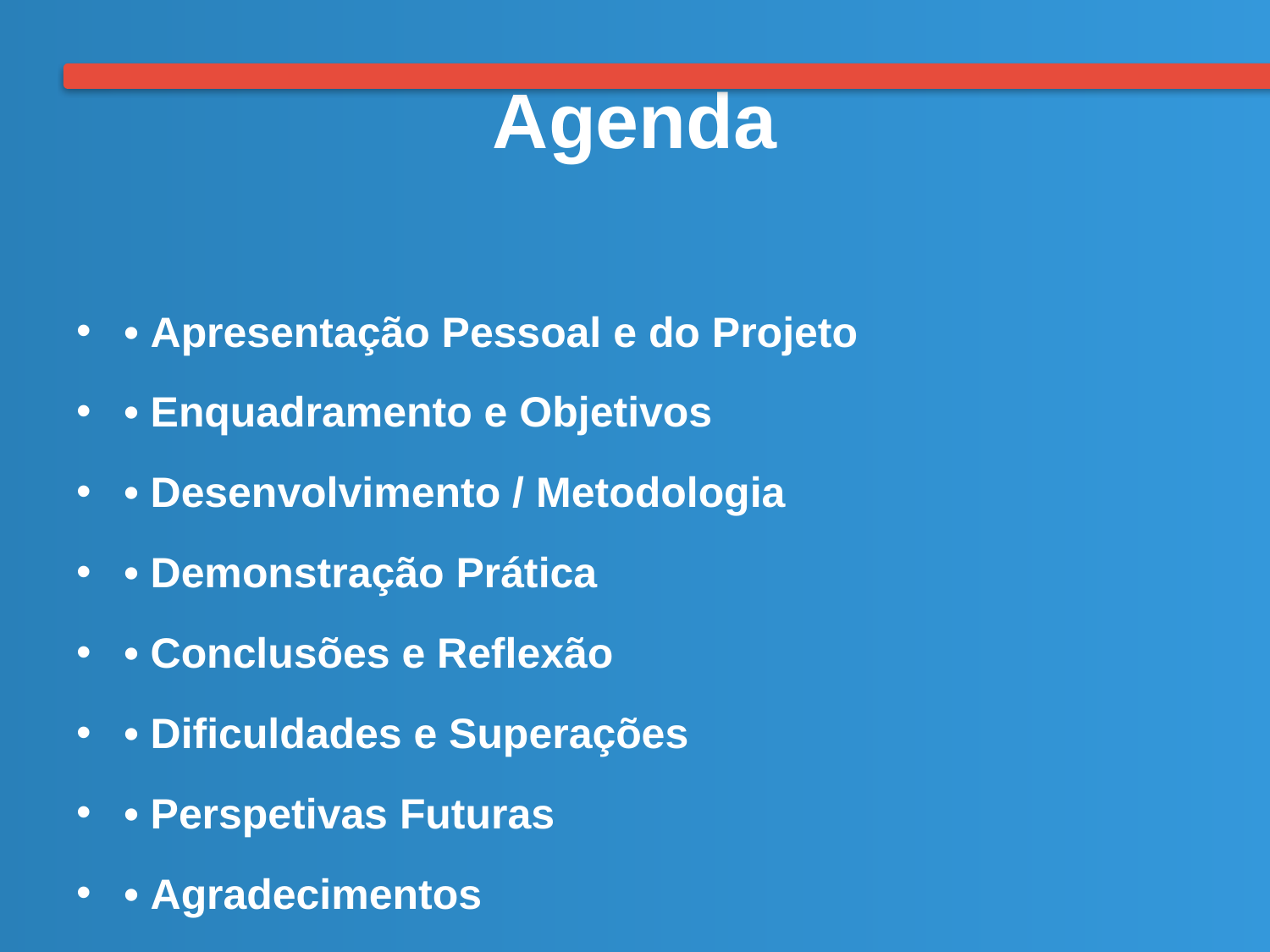

# Agenda

• Apresentação Pessoal e do Projeto
• Enquadramento e Objetivos
• Desenvolvimento / Metodologia
• Demonstração Prática
• Conclusões e Reflexão
• Dificuldades e Superações
• Perspetivas Futuras
• Agradecimentos
• Espaço para Questões